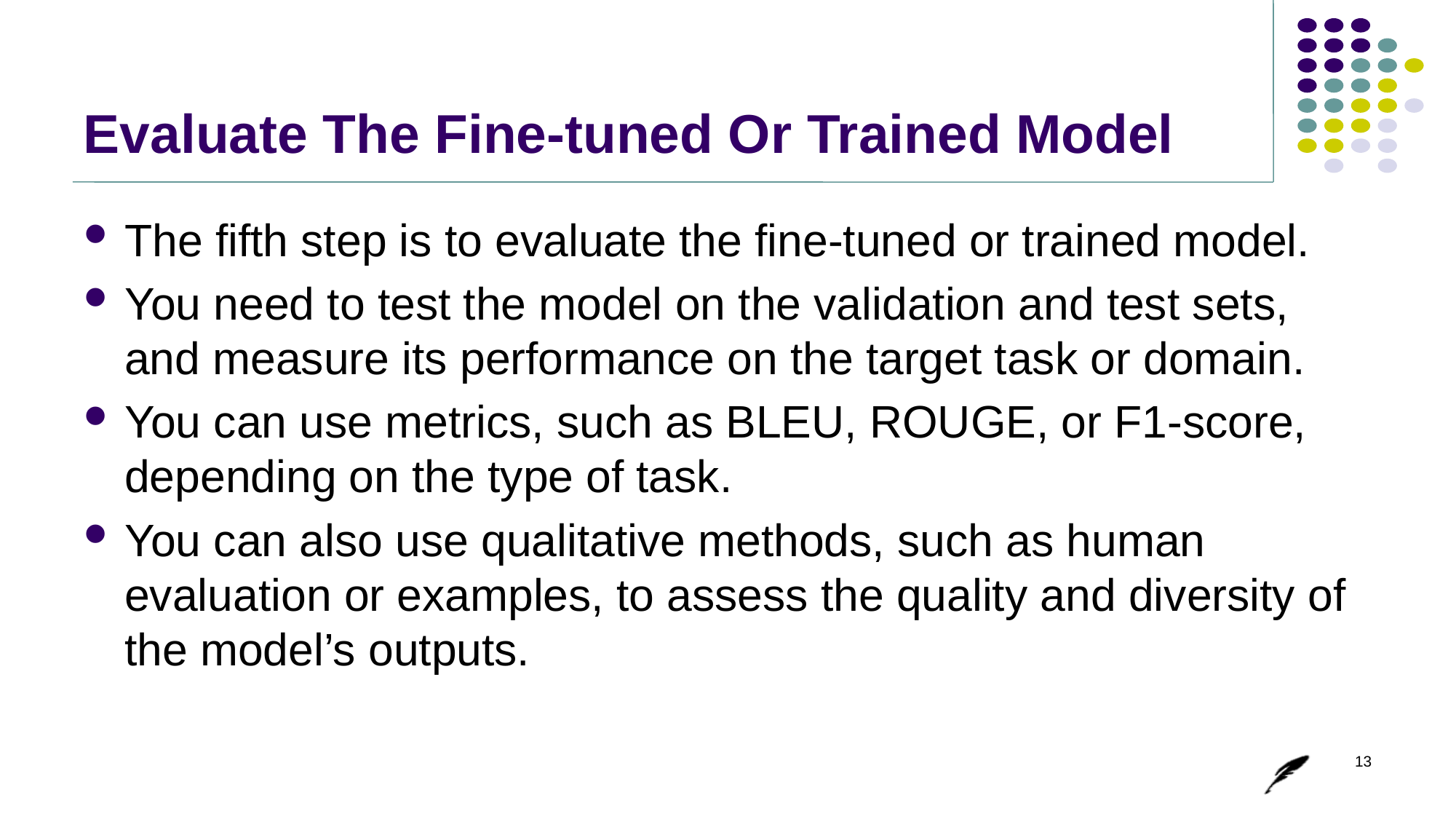

# Evaluate The Fine-tuned Or Trained Model
The fifth step is to evaluate the fine-tuned or trained model.
You need to test the model on the validation and test sets, and measure its performance on the target task or domain.
You can use metrics, such as BLEU, ROUGE, or F1-score, depending on the type of task.
You can also use qualitative methods, such as human evaluation or examples, to assess the quality and diversity of the model’s outputs.
13